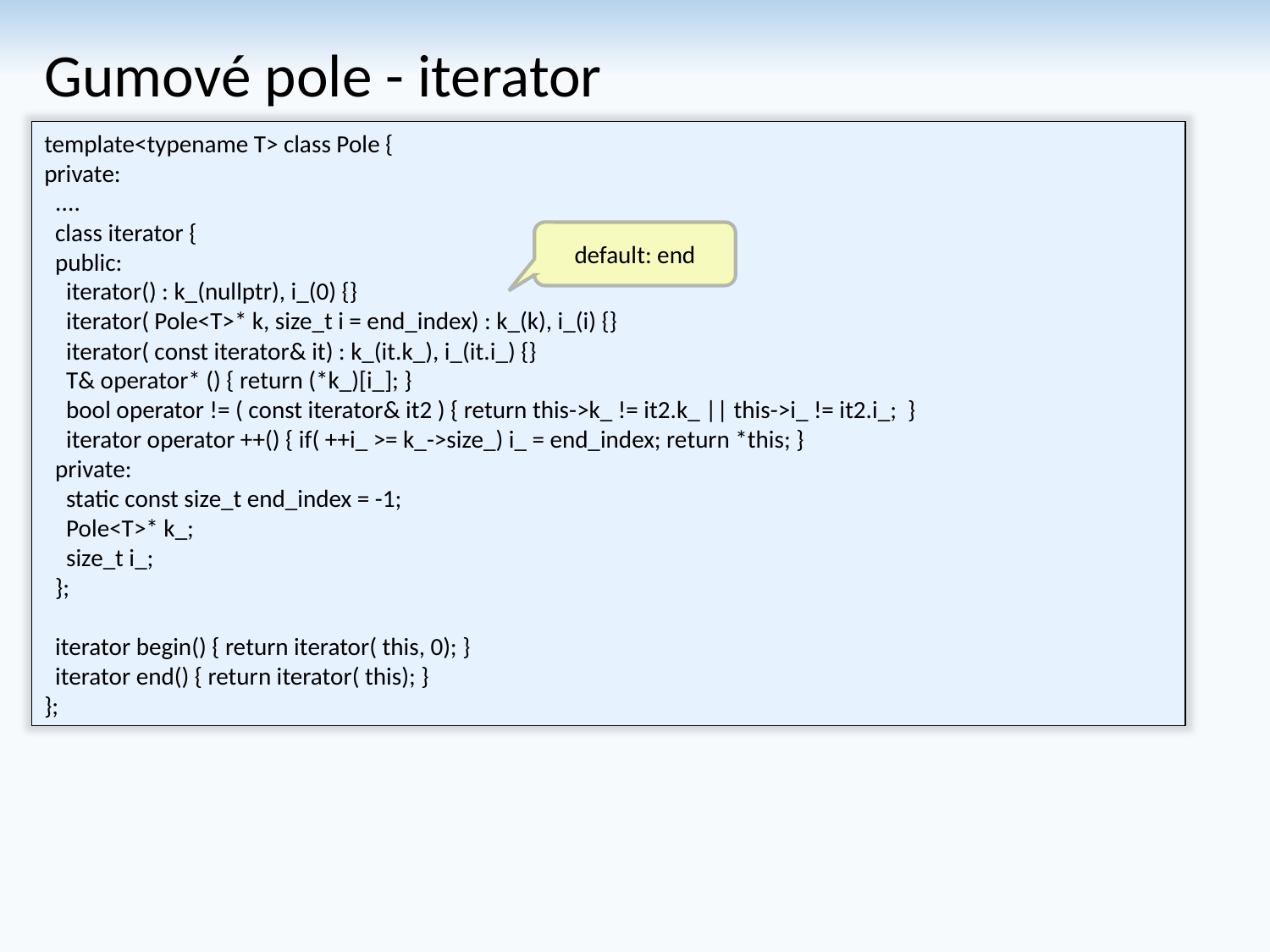

# Gumové pole - iterator
template<typename T> class Pole {
private:
  ....
  class iterator {
  public:
    iterator() : k_(nullptr), i_(0) {}
    iterator( Pole<T>* k, size_t i = end_index) : k_(k), i_(i) {}
    iterator( const iterator& it) : k_(it.k_), i_(it.i_) {}
    T& operator* () { return (*k_)[i_]; }
    bool operator != ( const iterator& it2 ) { return this->k_ != it2.k_ || this->i_ != it2.i_;  }
    iterator operator ++() { if( ++i_ >= k_->size_) i_ = end_index; return *this; }
  private:
    static const size_t end_index = -1;
    Pole<T>* k_;
    size_t i_;
  };

  iterator begin() { return iterator( this, 0); }
  iterator end() { return iterator( this); }
};
default: end